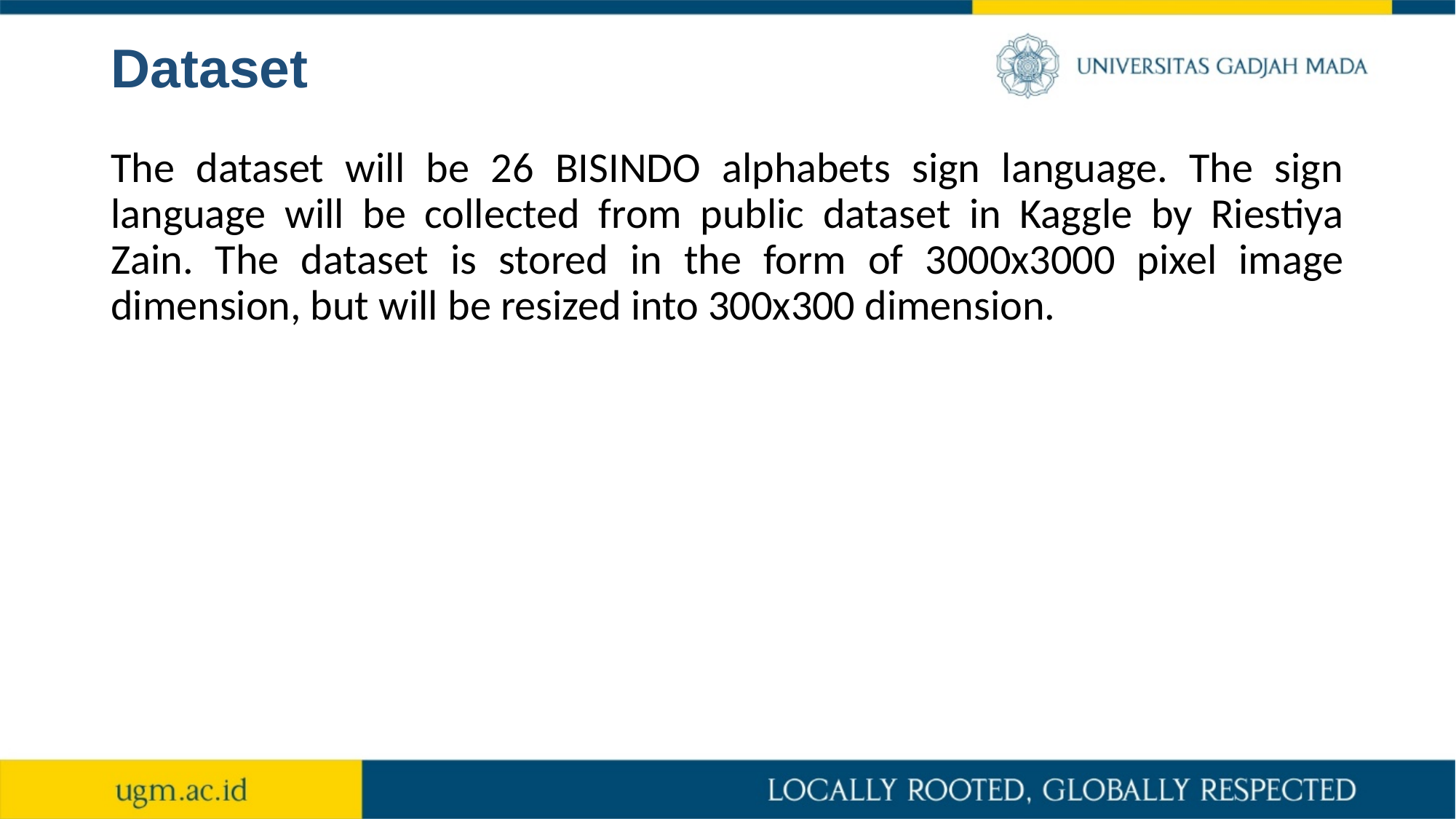

# Dataset
The dataset will be 26 BISINDO alphabets sign language. The sign language will be collected from public dataset in Kaggle by Riestiya Zain. The dataset is stored in the form of 3000x3000 pixel image dimension, but will be resized into 300x300 dimension.